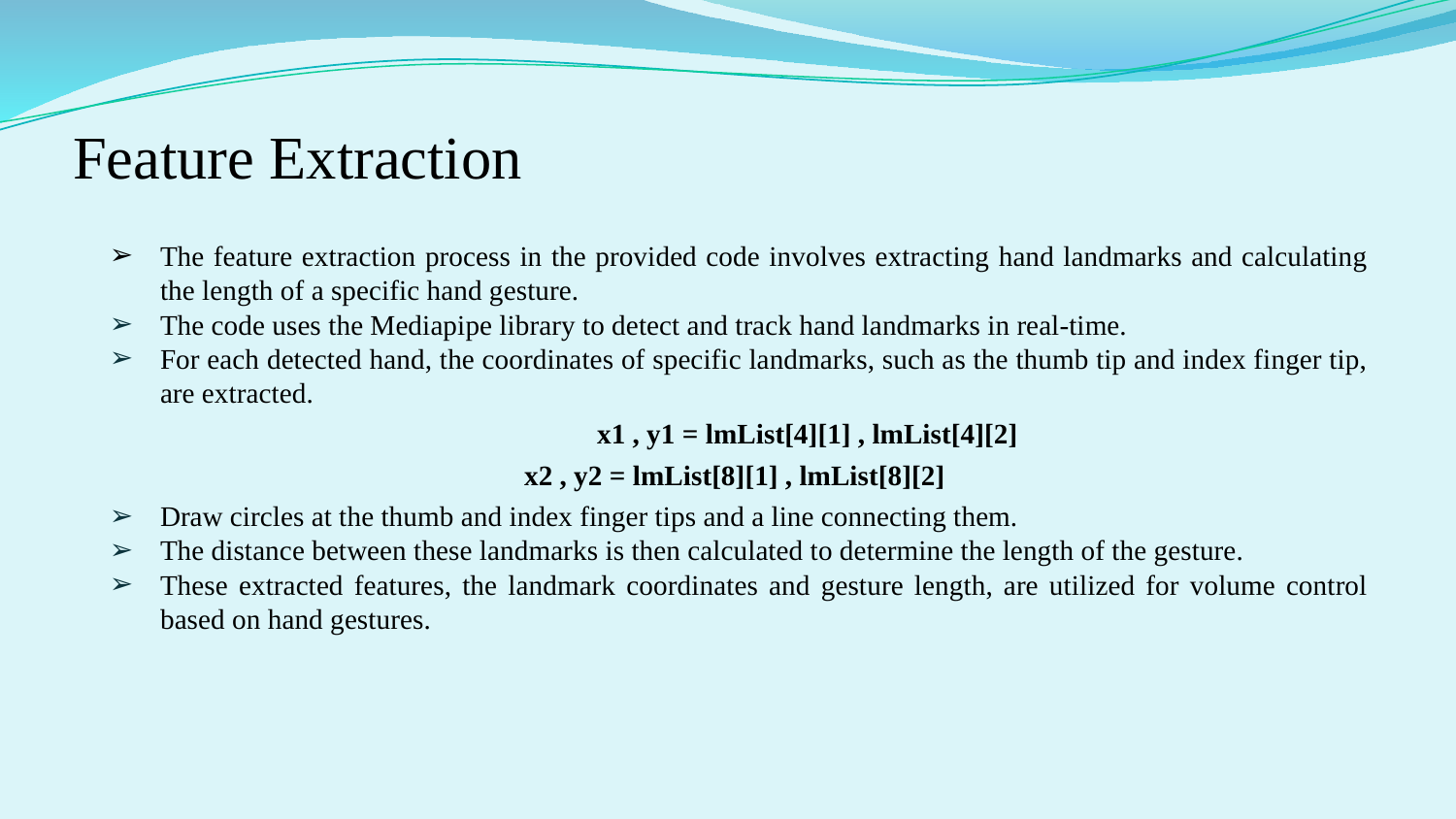

# Feature Extraction
The feature extraction process in the provided code involves extracting hand landmarks and calculating the length of a specific hand gesture.
The code uses the Mediapipe library to detect and track hand landmarks in real-time.
For each detected hand, the coordinates of specific landmarks, such as the thumb tip and index finger tip, are extracted.
			x1 , y1 = lmList[4][1] , lmList[4][2]
x2 , y2 = lmList[8][1] , lmList[8][2]
Draw circles at the thumb and index finger tips and a line connecting them.
The distance between these landmarks is then calculated to determine the length of the gesture.
These extracted features, the landmark coordinates and gesture length, are utilized for volume control based on hand gestures.